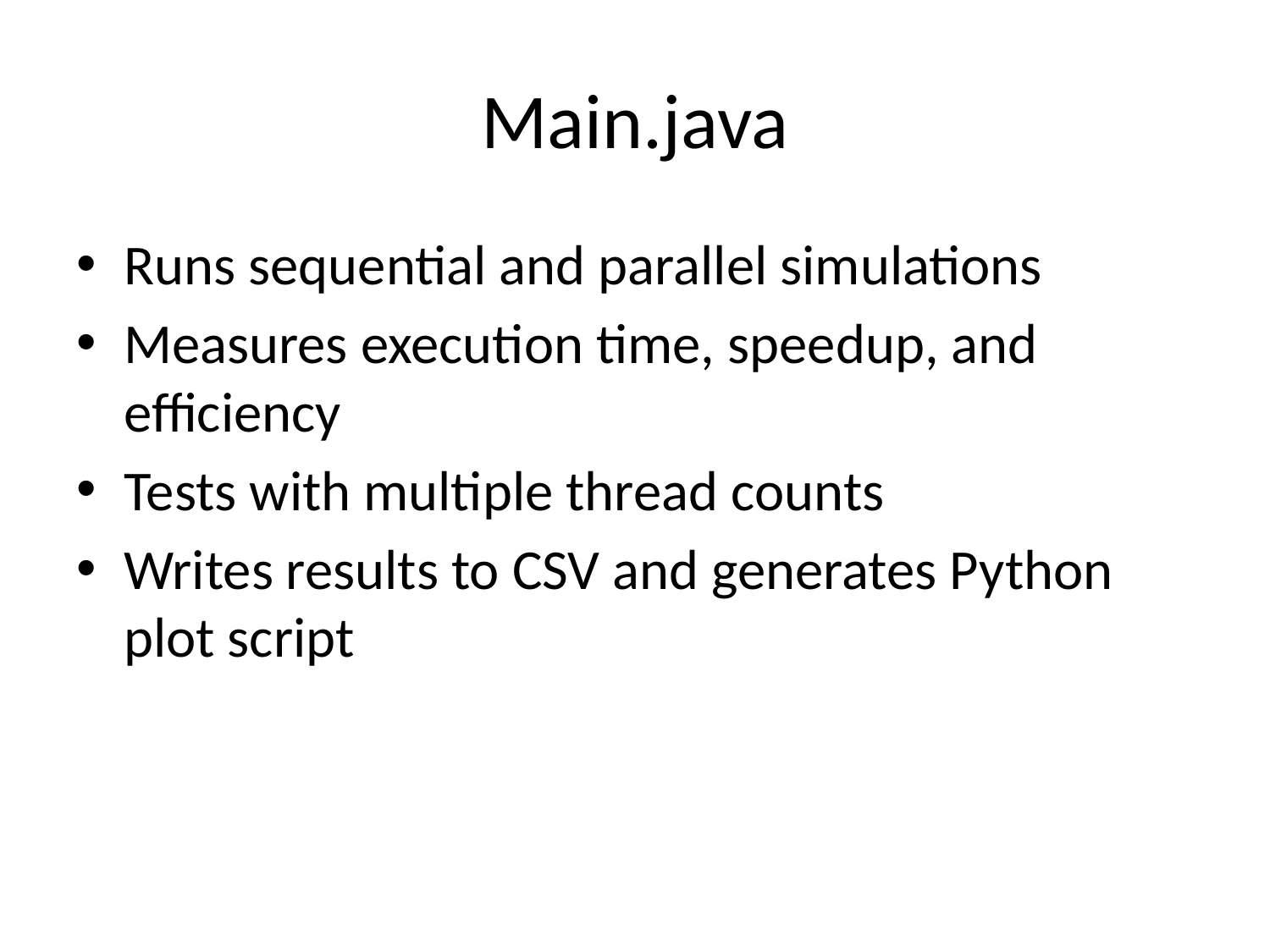

# Main.java
Runs sequential and parallel simulations
Measures execution time, speedup, and efficiency
Tests with multiple thread counts
Writes results to CSV and generates Python plot script